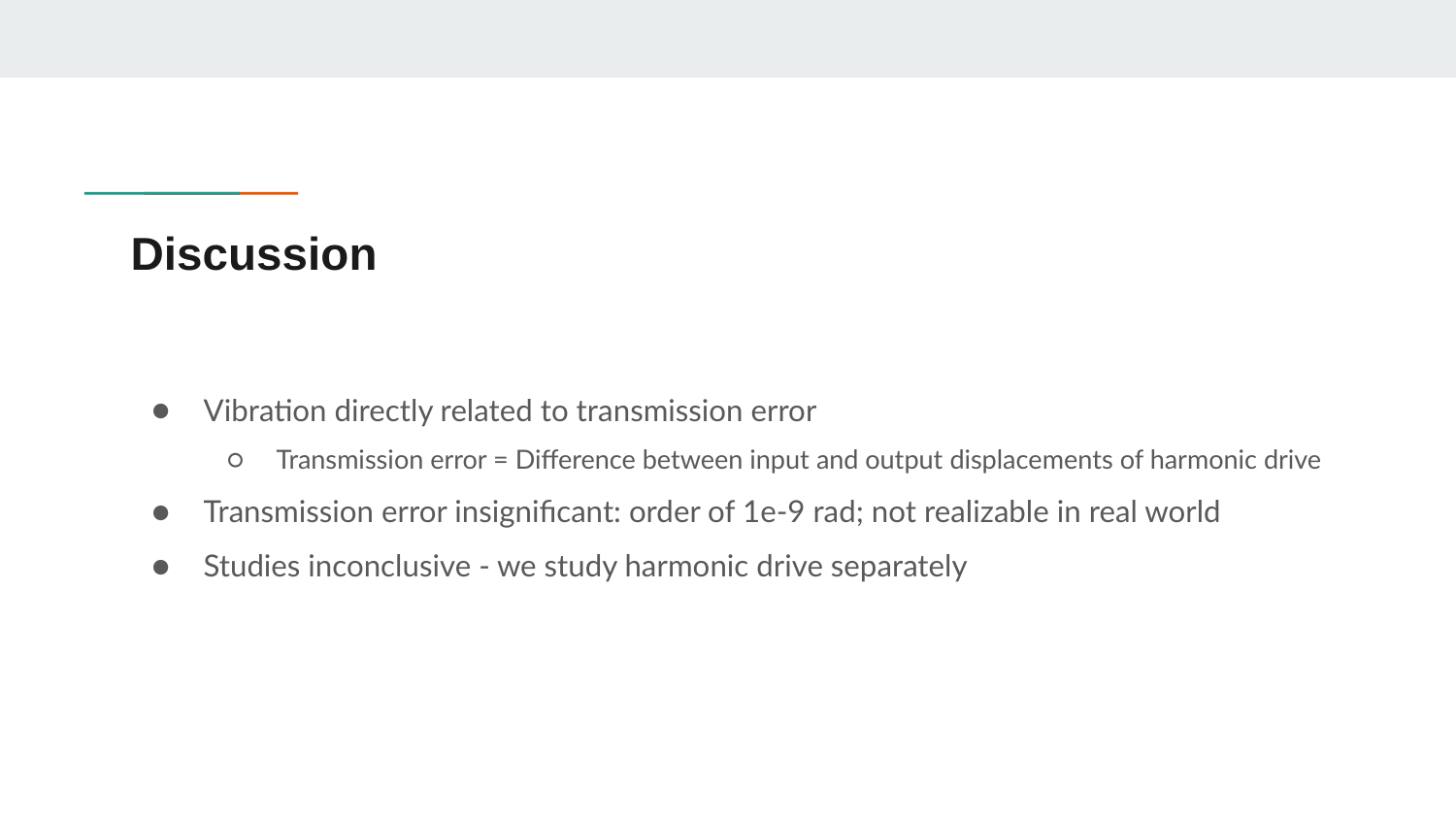

# Discussion
Vibration directly related to transmission error
Transmission error = Difference between input and output displacements of harmonic drive
Transmission error insignificant: order of 1e-9 rad; not realizable in real world
Studies inconclusive - we study harmonic drive separately